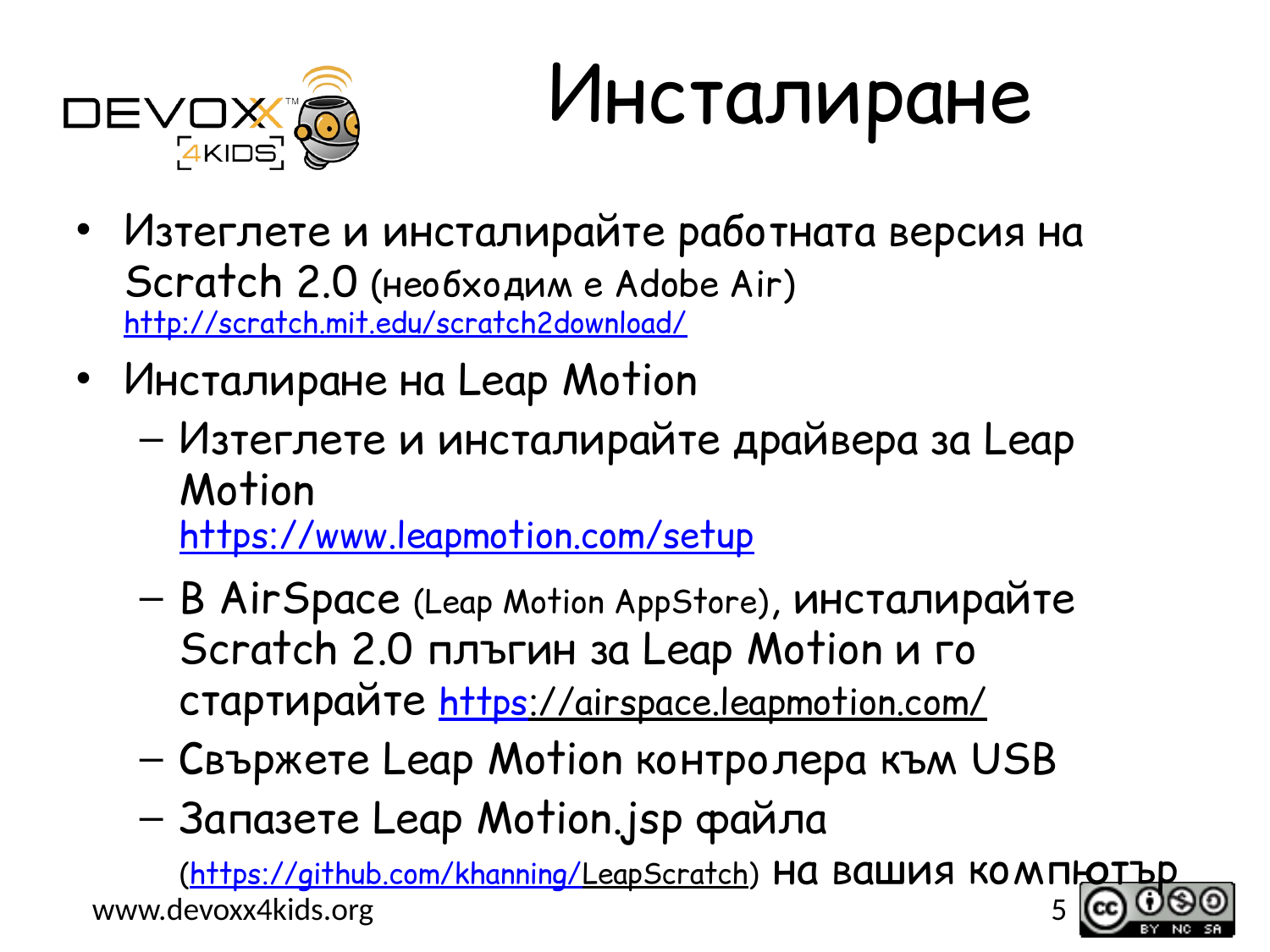

# Инсталиране
Изтеглете и инсталирайте работната версия на Scratch 2.0 (необходим е Adobe Air) http://scratch.mit.edu/scratch2download/
Инсталиране на Leap Motion
Изтеглете и инсталирайте драйвера за Leap Motion
https://www.leapmotion.com/setup
В AirSpace (Leap Motion AppStore), инсталирайте Scratch 2.0 плъгин за Leap Motion и го стартирайте https://airspace.leapmotion.com/
Свържете Leap Motion контролера към USB
Запазете Leap Motion.jsp файла
(https://github.com/khanning/LeapScratch)  на вашия компютър

5